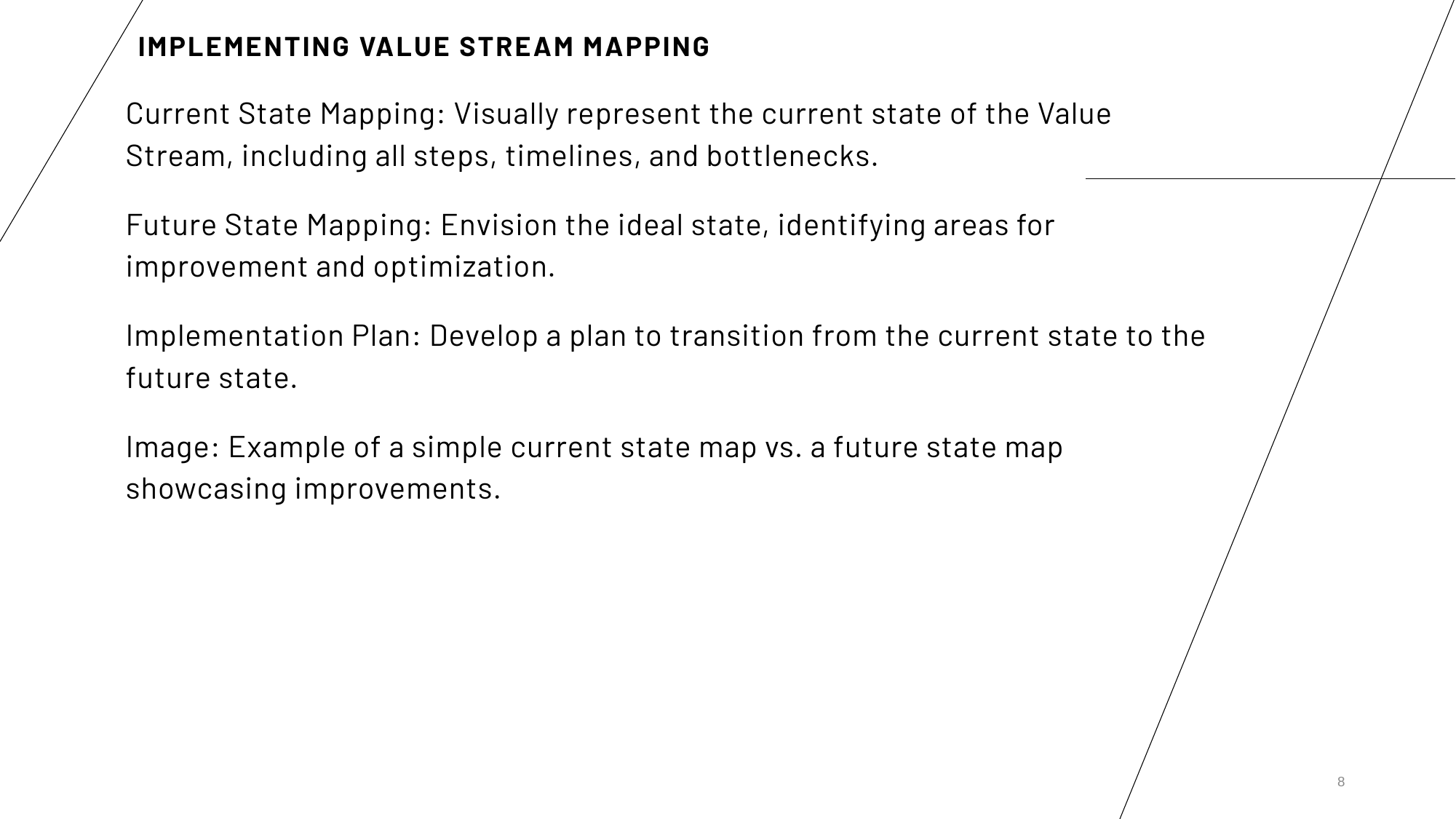

# Implementing Value Stream Mapping
Current State Mapping: Visually represent the current state of the Value Stream, including all steps, timelines, and bottlenecks.
Future State Mapping: Envision the ideal state, identifying areas for improvement and optimization.
Implementation Plan: Develop a plan to transition from the current state to the future state.
Image: Example of a simple current state map vs. a future state map showcasing improvements.
8